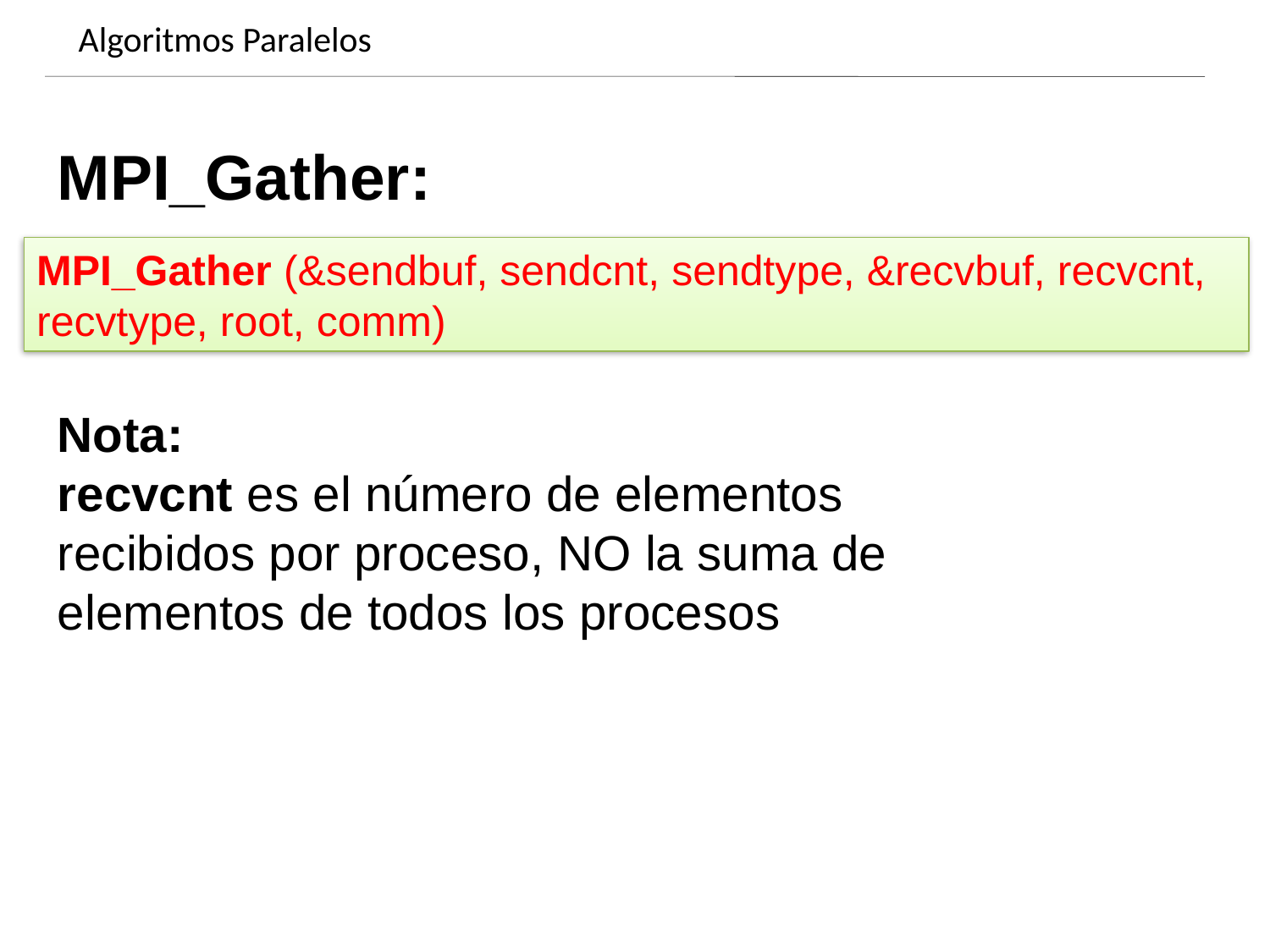

Algoritmos Paralelos
Dynamics of growing SMBHs in galaxy cores

MPI_Gather:

Nota:
recvcnt es el número de elementos recibidos por proceso, NO la suma de elementos de todos los procesos
MPI_Gather (&sendbuf, sendcnt, sendtype, &recvbuf, recvcnt, recvtype, root, comm)